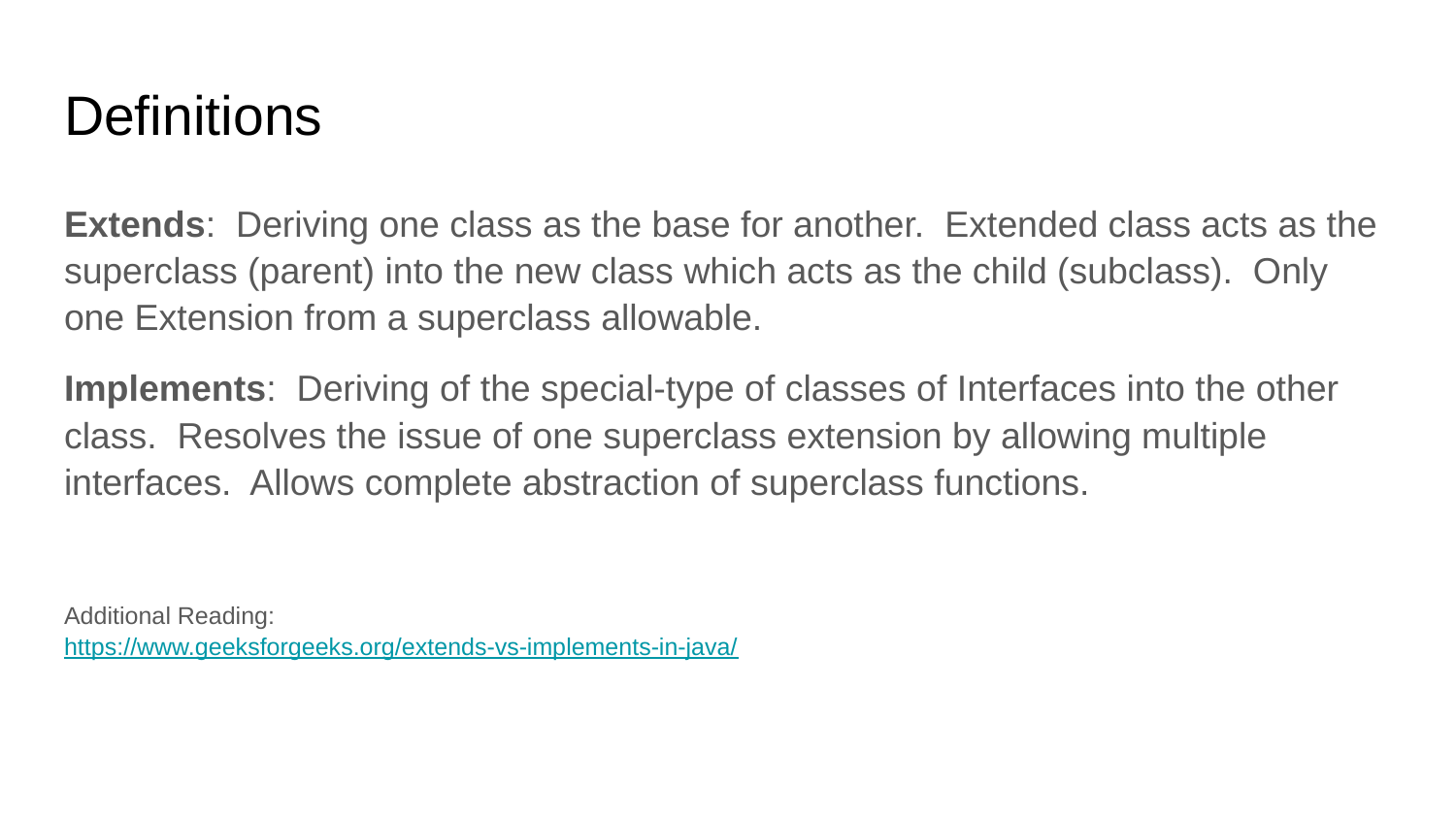

# Definitions
Extends:  Deriving one class as the base for another.  Extended class acts as the superclass (parent) into the new class which acts as the child (subclass).  Only one Extension from a superclass allowable.
Implements:  Deriving of the special-type of classes of Interfaces into the other class.  Resolves the issue of one superclass extension by allowing multiple interfaces.  Allows complete abstraction of superclass functions.

Additional Reading:
https://www.geeksforgeeks.org/extends-vs-implements-in-java/